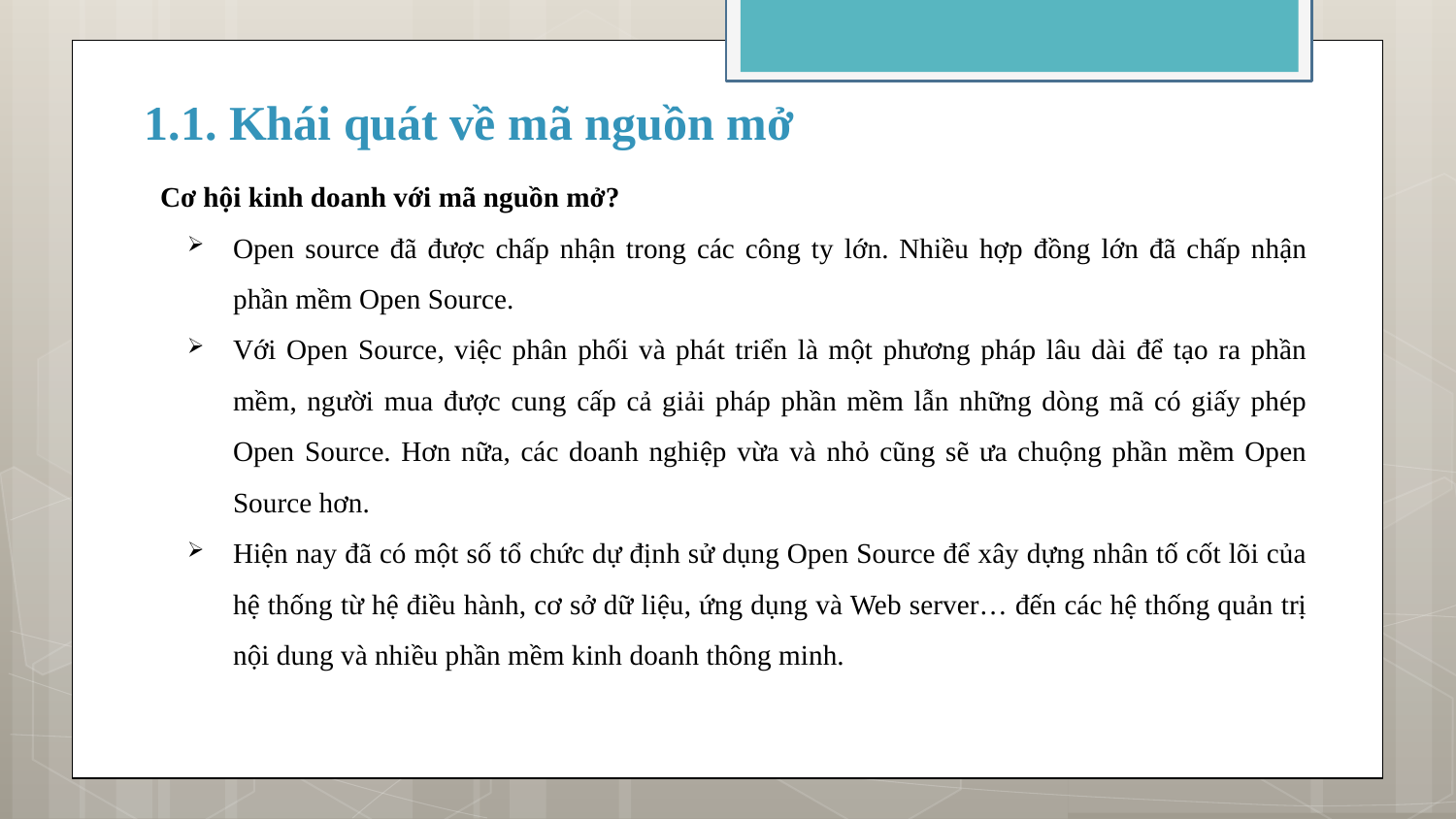

# 1.1. Khái quát về mã nguồn mở
Cơ hội kinh doanh với mã nguồn mở?
Open source đã được chấp nhận trong các công ty lớn. Nhiều hợp đồng lớn đã chấp nhận phần mềm Open Source.
Với Open Source, việc phân phối và phát triển là một phương pháp lâu dài để tạo ra phần mềm, người mua được cung cấp cả giải pháp phần mềm lẫn những dòng mã có giấy phép Open Source. Hơn nữa, các doanh nghiệp vừa và nhỏ cũng sẽ ưa chuộng phần mềm Open Source hơn.
Hiện nay đã có một số tổ chức dự định sử dụng Open Source để xây dựng nhân tố cốt lõi của hệ thống từ hệ điều hành, cơ sở dữ liệu, ứng dụng và Web server… đến các hệ thống quản trị nội dung và nhiều phần mềm kinh doanh thông minh.